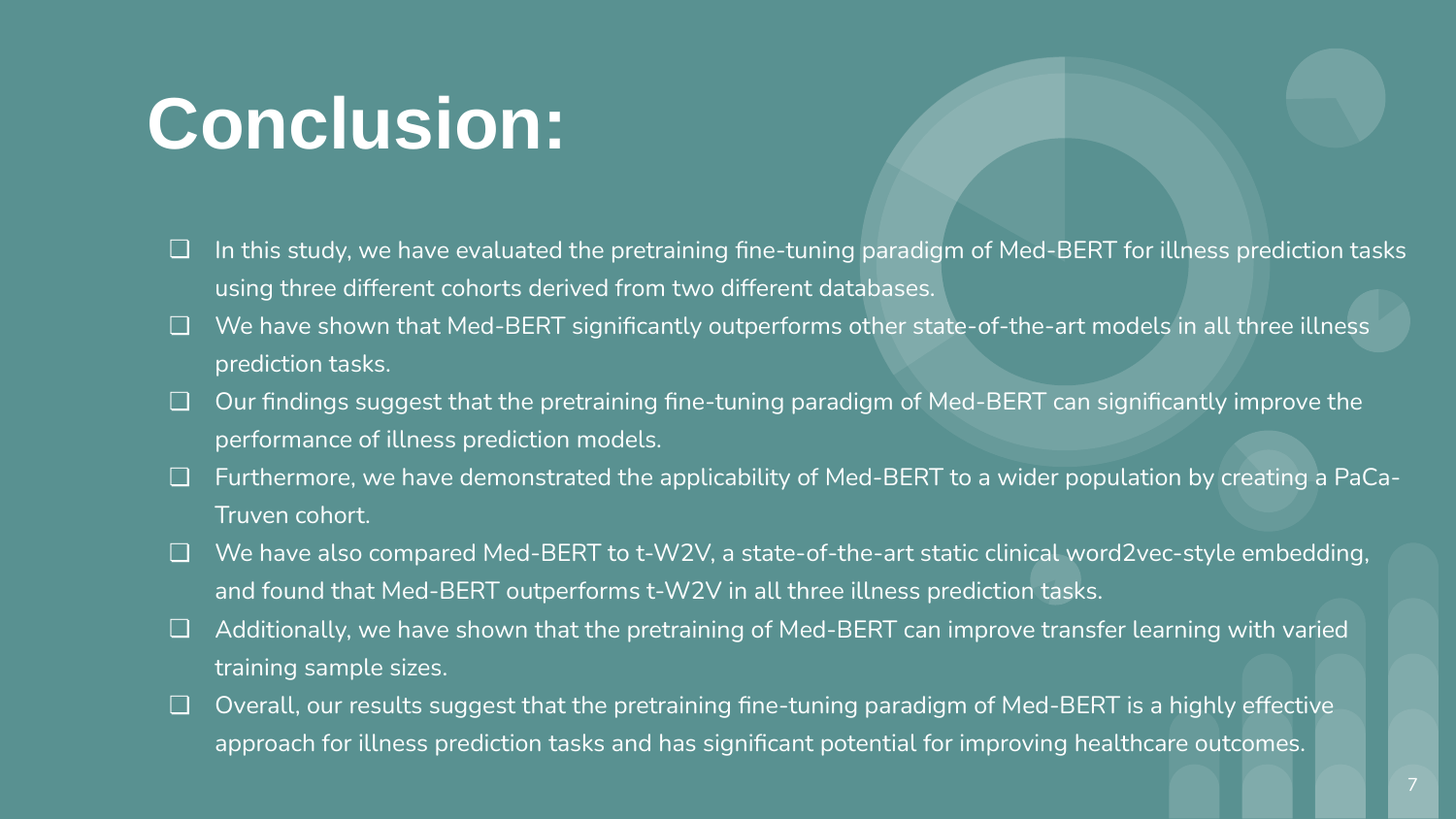

Conclusion:
In this study, we have evaluated the pretraining fine-tuning paradigm of Med-BERT for illness prediction tasks using three different cohorts derived from two different databases.
We have shown that Med-BERT significantly outperforms other state-of-the-art models in all three illness prediction tasks.
Our findings suggest that the pretraining fine-tuning paradigm of Med-BERT can significantly improve the performance of illness prediction models.
Furthermore, we have demonstrated the applicability of Med-BERT to a wider population by creating a PaCa-Truven cohort.
We have also compared Med-BERT to t-W2V, a state-of-the-art static clinical word2vec-style embedding, and found that Med-BERT outperforms t-W2V in all three illness prediction tasks.
Additionally, we have shown that the pretraining of Med-BERT can improve transfer learning with varied training sample sizes.
Overall, our results suggest that the pretraining fine-tuning paradigm of Med-BERT is a highly effective approach for illness prediction tasks and has significant potential for improving healthcare outcomes.

7